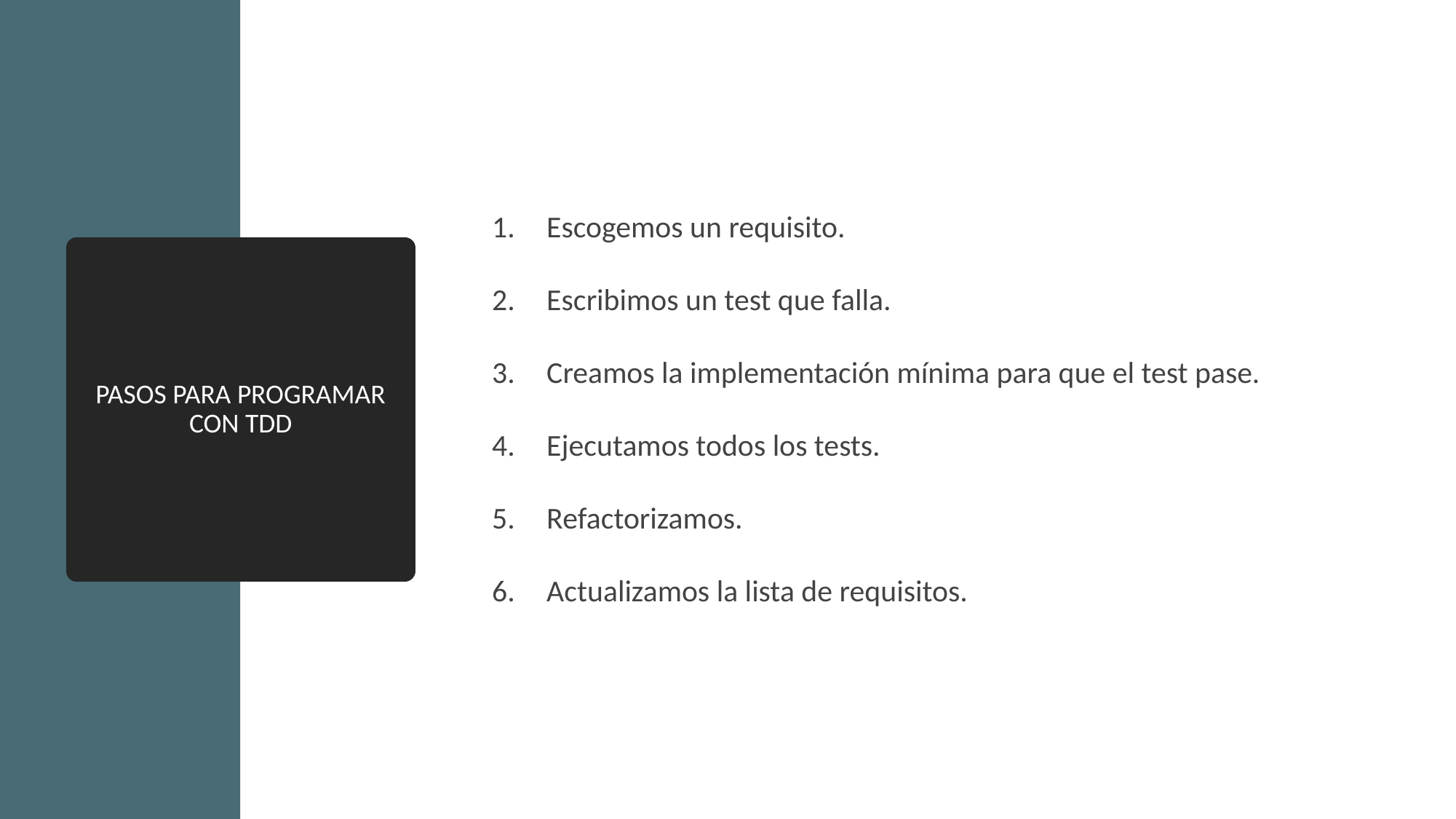

Escogemos un requisito.

Escribimos un test que falla.

Creamos la implementación mínima para que el test pase.

Ejecutamos todos los tests.

Refactorizamos.

Actualizamos la lista de requisitos.
PASOS PARA PROGRAMAR CON TDD